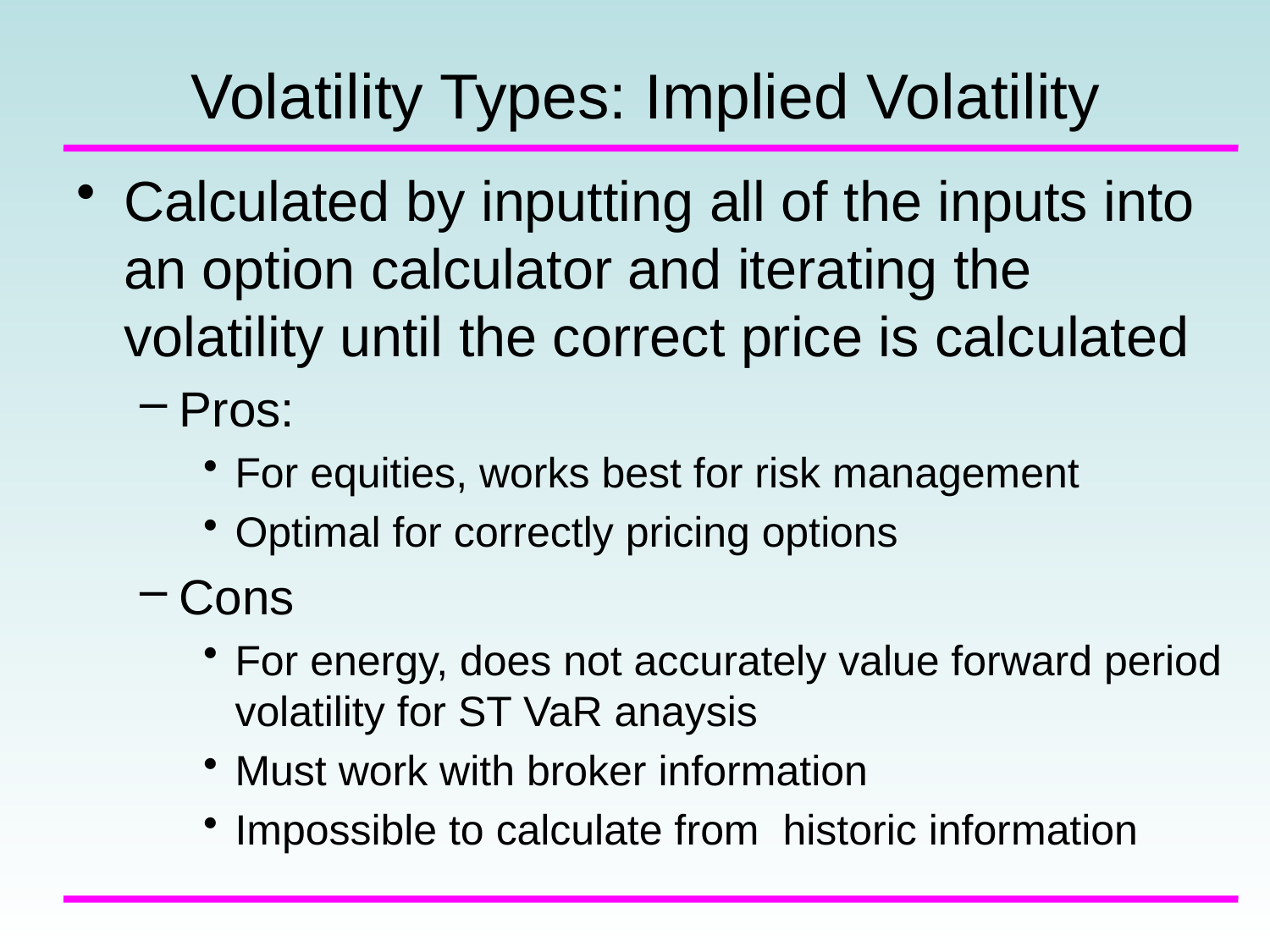

# Volatility Types: Implied Volatility
Calculated by inputting all of the inputs into an option calculator and iterating the volatility until the correct price is calculated
Pros:
For equities, works best for risk management
Optimal for correctly pricing options
Cons
For energy, does not accurately value forward period volatility for ST VaR anaysis
Must work with broker information
Impossible to calculate from  historic information